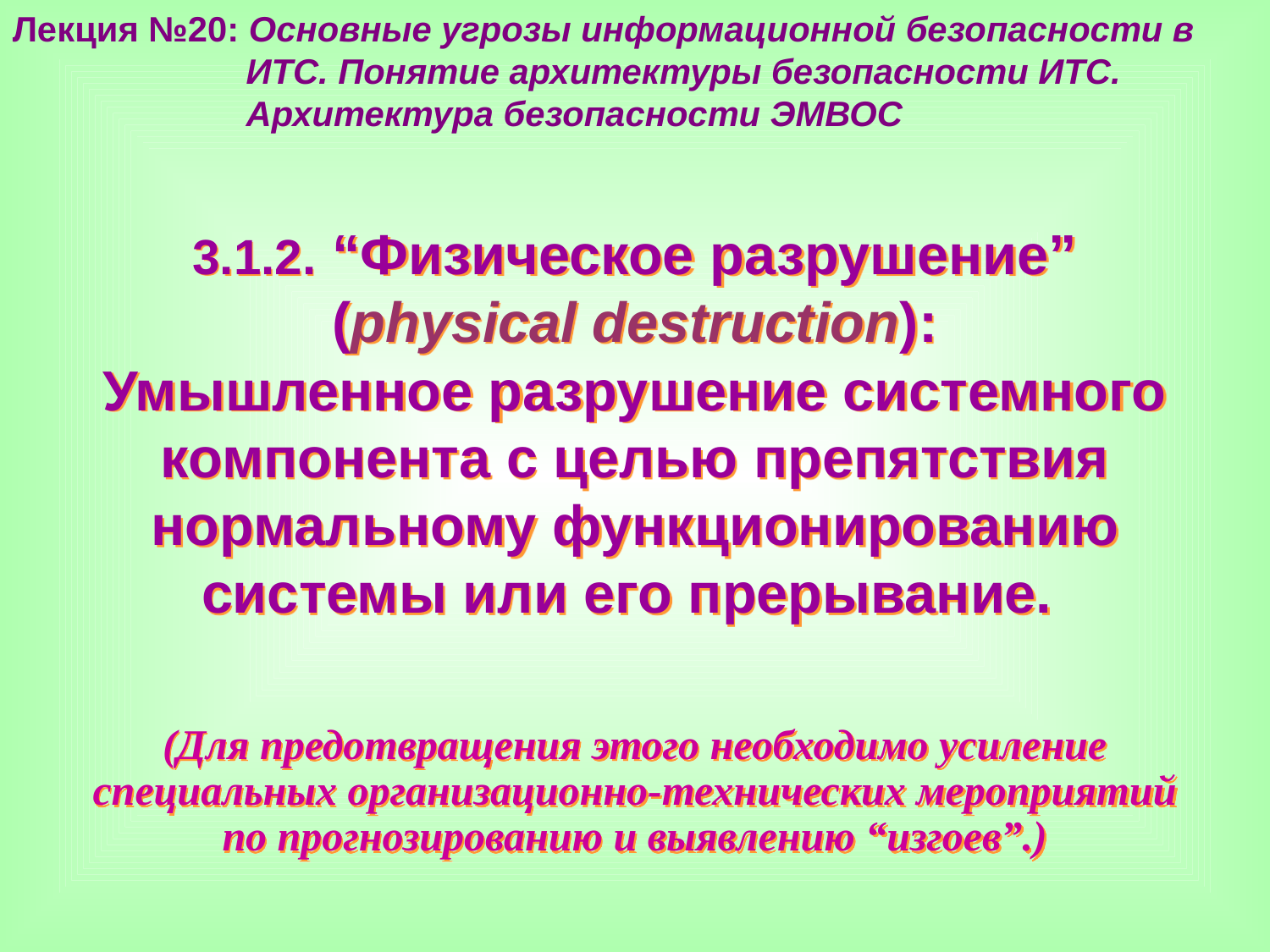

Лекция №20: Основные угрозы информационной безопасности в
                        ИТС. Понятие архитектуры безопасности ИТС.
                        Архитектура безопасности ЭМВОС
3.1.2. “Физическое разрушение” (physical destruction):
Умышленное разрушение системного
компонента с целью препятствия
нормальному функционированию
системы или его прерывание.
(Для предотвращения этого необходимо усиление специальных организационно-технических мероприятий по прогнозированию и выявлению “изгоев”.)